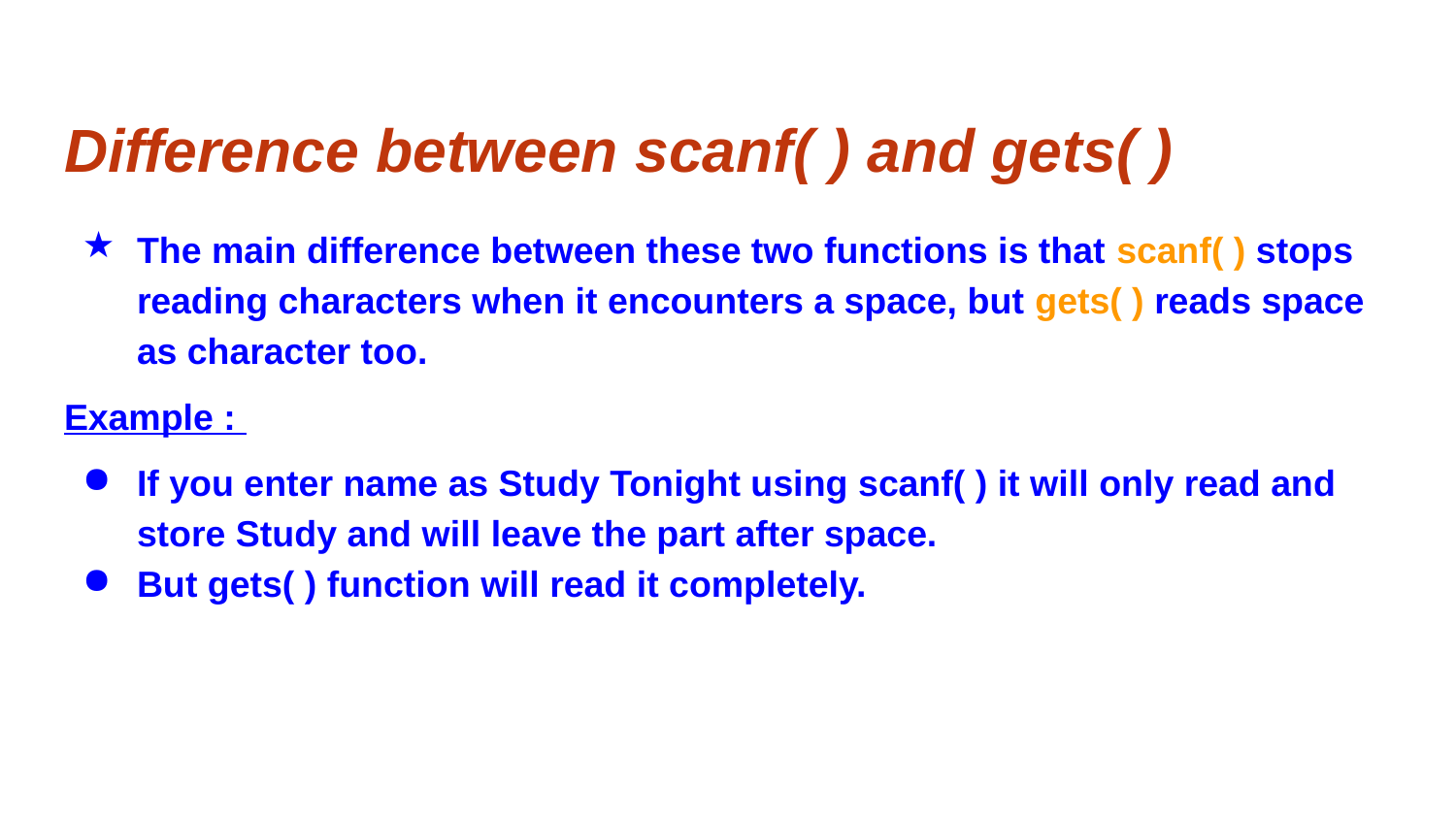

# Difference between scanf( ) and gets( )

The main difference between these two functions is that scanf( ) stops reading characters when it encounters a space, but gets( ) reads space as character too.
Example :
If you enter name as Study Tonight using scanf( ) it will only read and store Study and will leave the part after space.
But gets( ) function will read it completely.